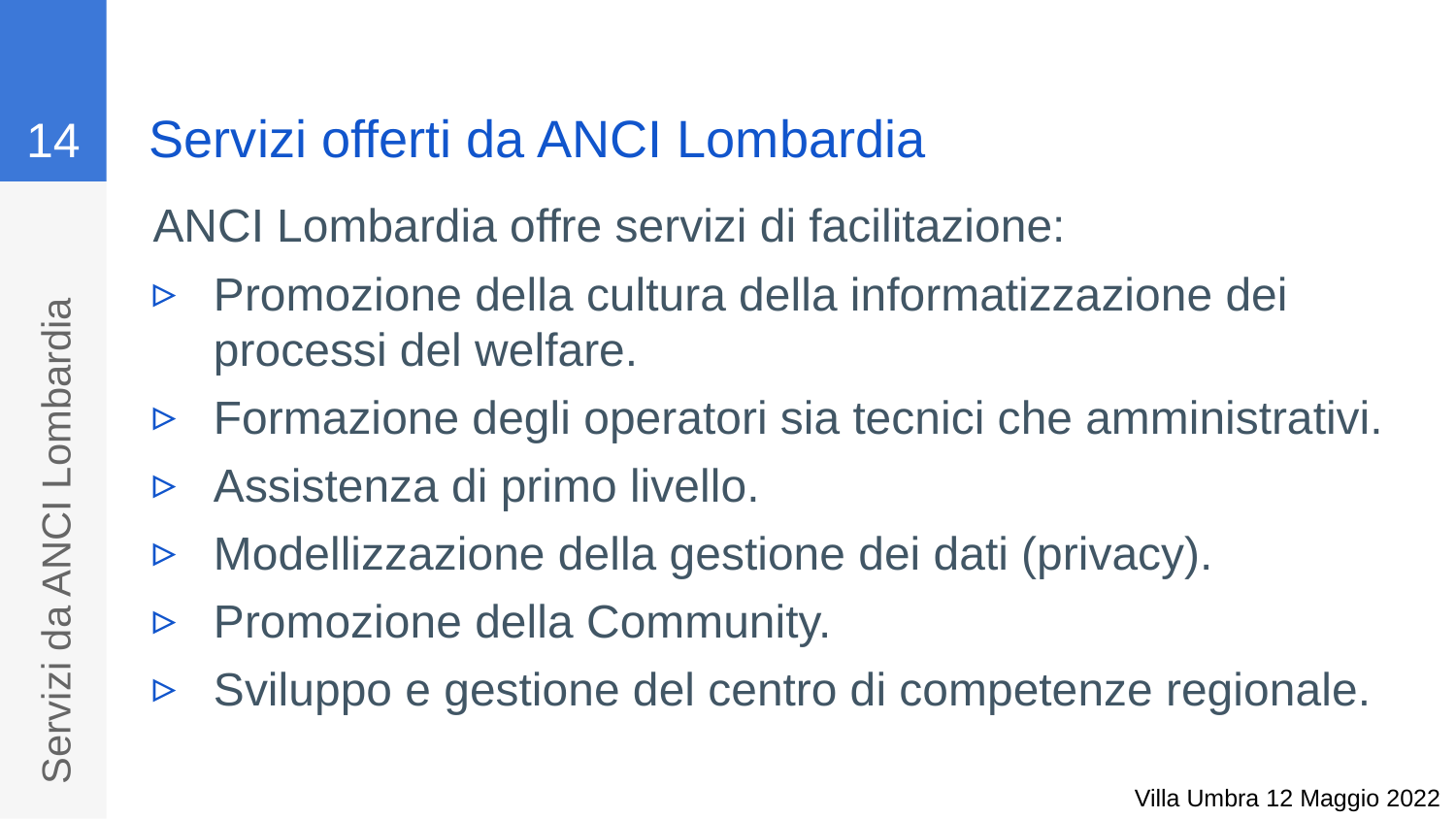

14
# Servizi offerti da ANCI Lombardia
ANCI Lombardia offre servizi di facilitazione:
Promozione della cultura della informatizzazione dei processi del welfare.
Formazione degli operatori sia tecnici che amministrativi.
Assistenza di primo livello.
Modellizzazione della gestione dei dati (privacy).
Promozione della Community.
Sviluppo e gestione del centro di competenze regionale.
Servizi da ANCI Lombardia